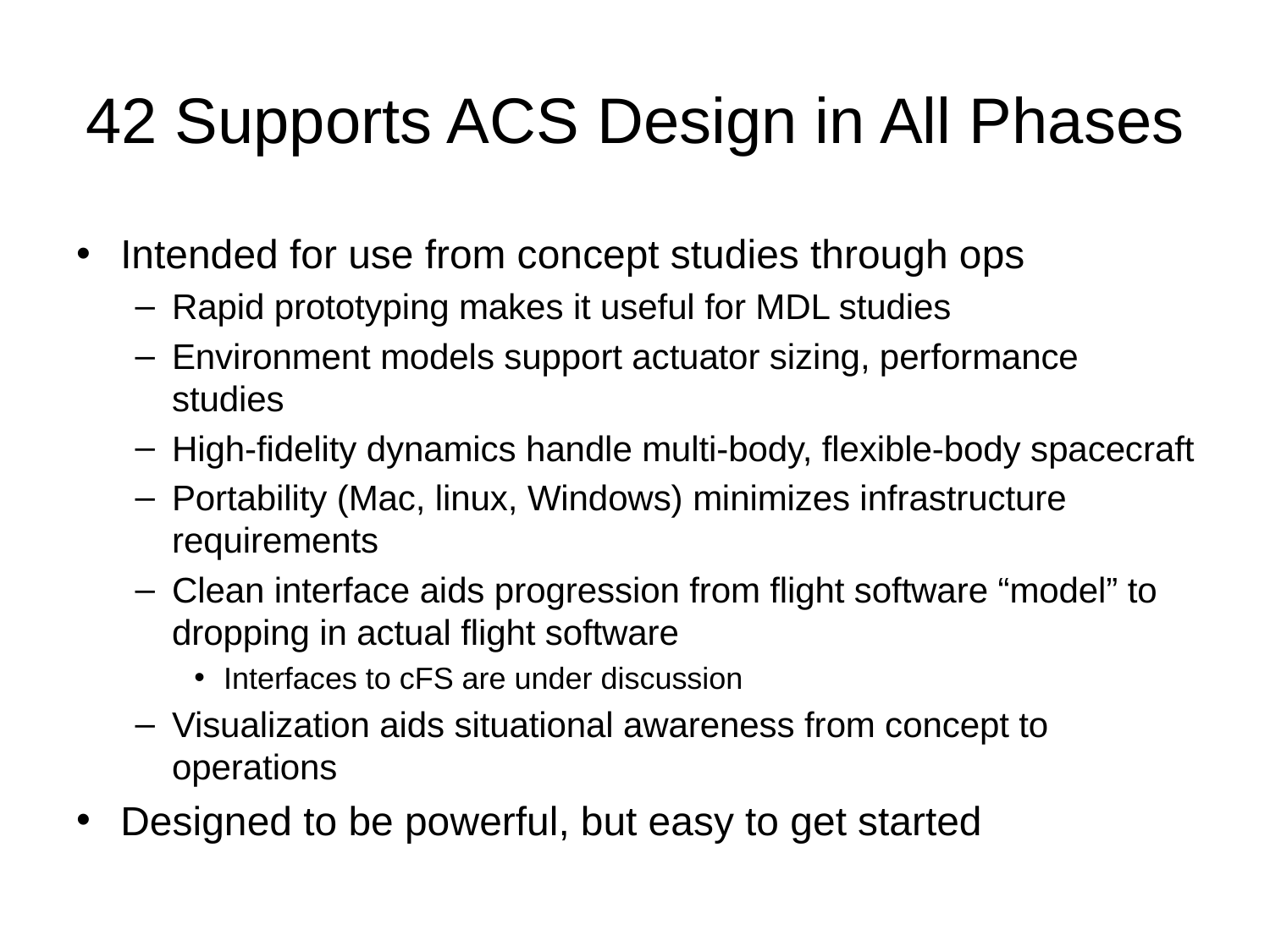

# 42 Supports ACS Design in All Phases
Intended for use from concept studies through ops
Rapid prototyping makes it useful for MDL studies
Environment models support actuator sizing, performance studies
High-fidelity dynamics handle multi-body, flexible-body spacecraft
Portability (Mac, linux, Windows) minimizes infrastructure requirements
Clean interface aids progression from flight software “model” to dropping in actual flight software
Interfaces to cFS are under discussion
Visualization aids situational awareness from concept to operations
Designed to be powerful, but easy to get started